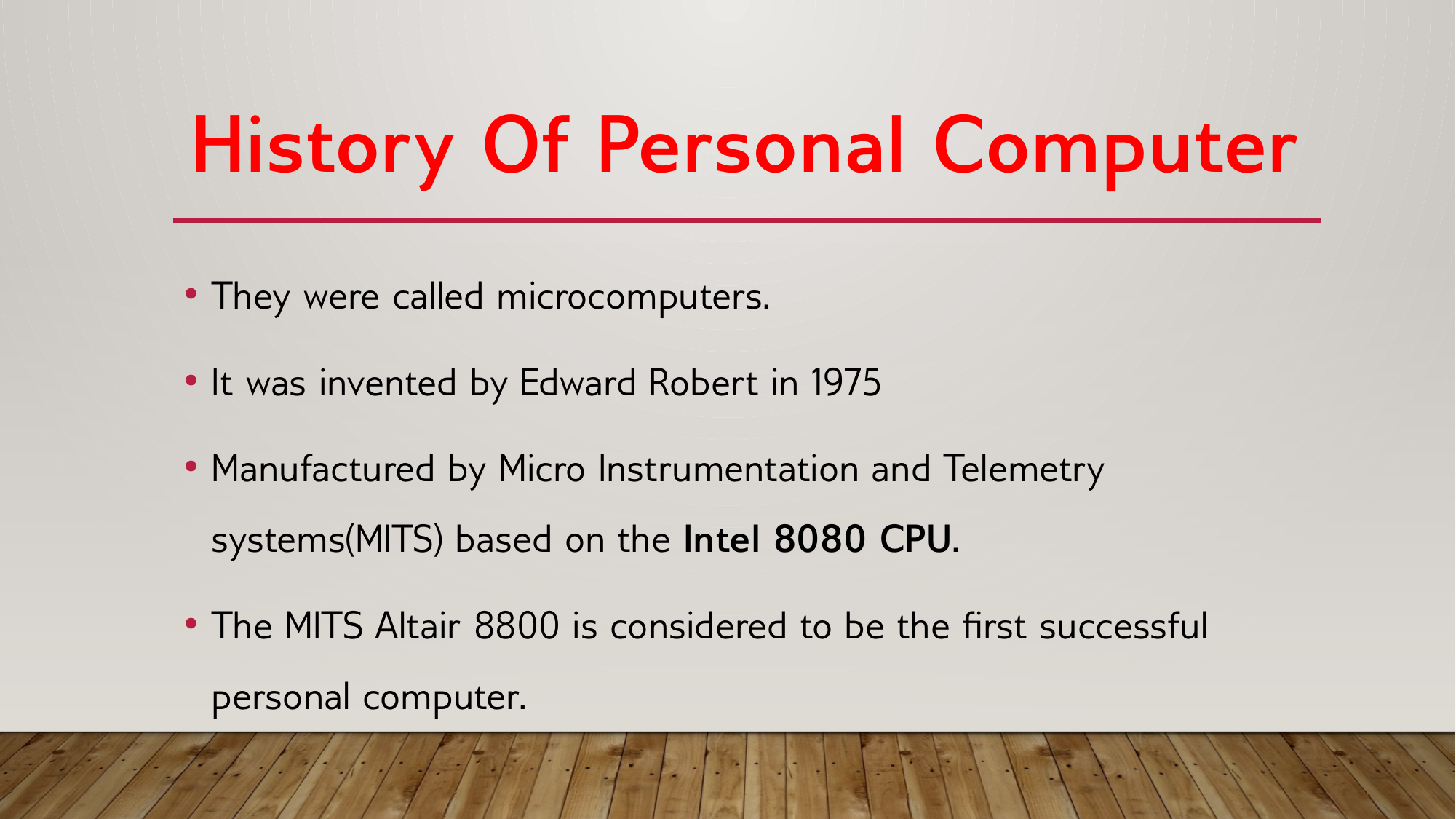

# History Of Personal Computer
They were called microcomputers.
It was invented by Edward Robert in 1975
Manufactured by Micro Instrumentation and Telemetry systems(MITS) based on the Intel 8080 CPU.
The MITS Altair 8800 is considered to be the first successful personal computer.